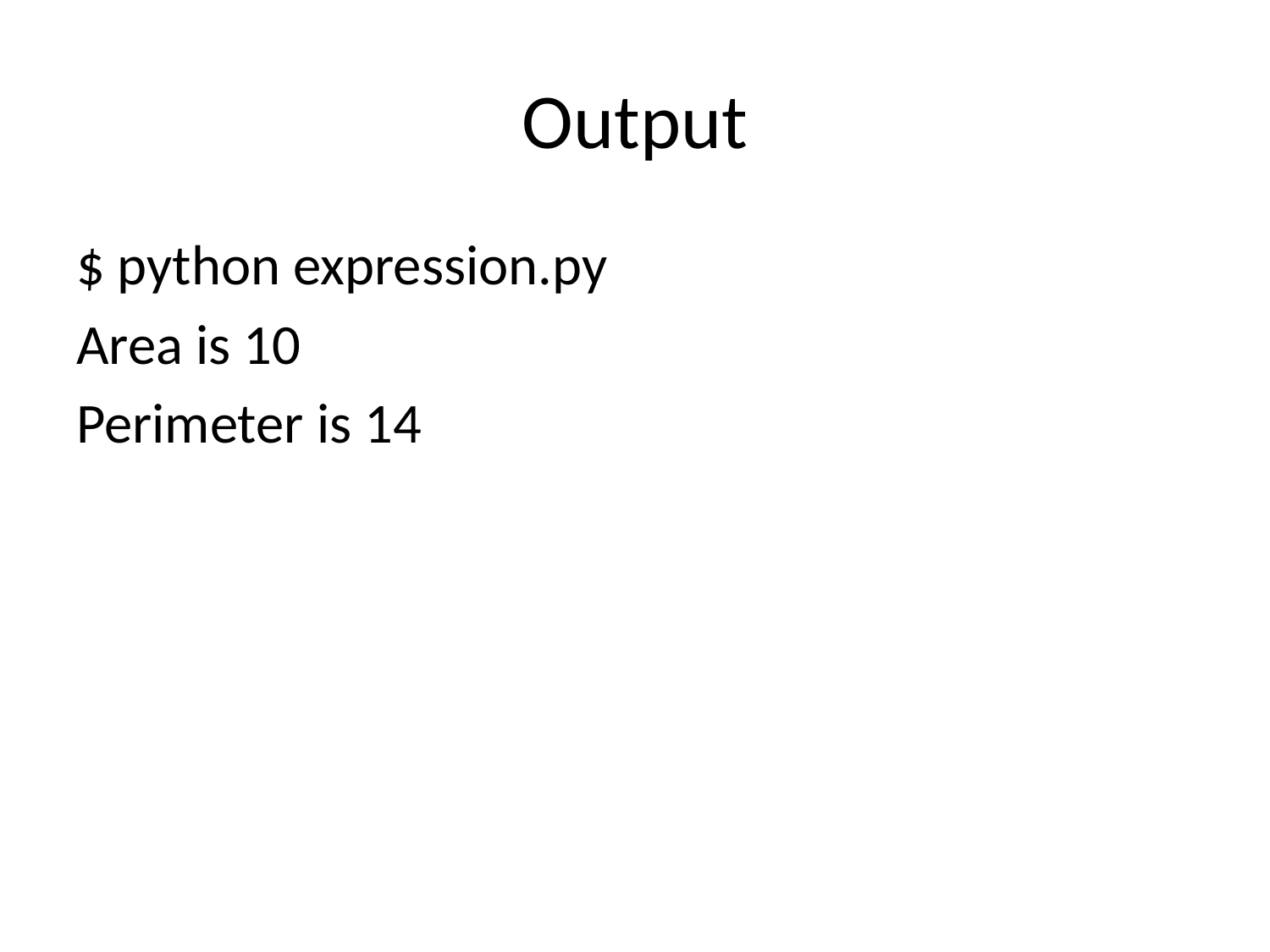

# Output
$ python expression.py
Area is 10
Perimeter is 14